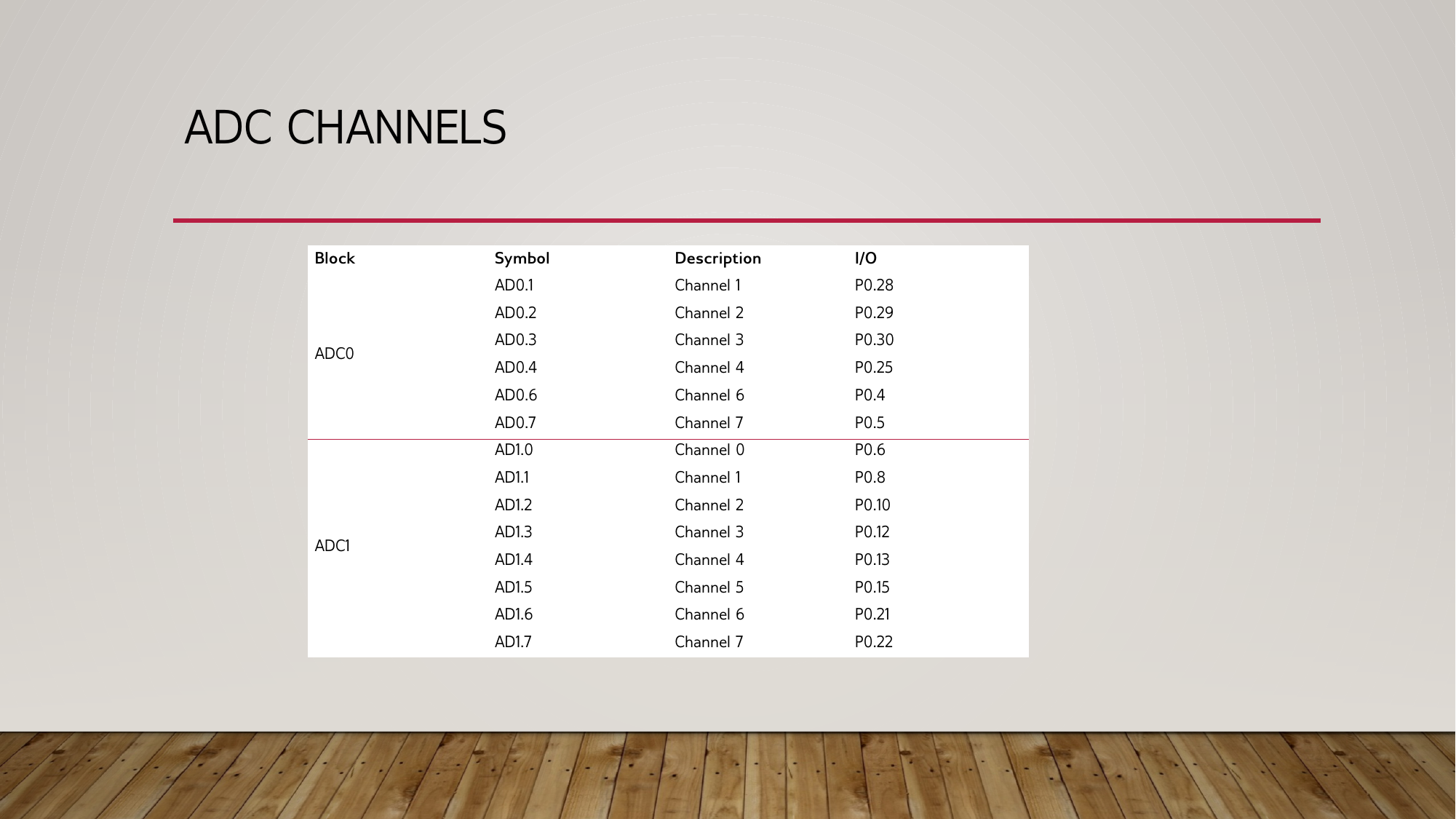

# ADC Channels
| Block | Symbol | Description | I/O |
| --- | --- | --- | --- |
| ADC0 | AD0.1 | Channel 1 | P0.28 |
|  | AD0.2 | Channel 2 | P0.29 |
|  | AD0.3 | Channel 3 | P0.30 |
|  | AD0.4 | Channel 4 | P0.25 |
|  | AD0.6 | Channel 6 | P0.4 |
|  | AD0.7 | Channel 7 | P0.5 |
| ADC1 | AD1.0 | Channel 0 | P0.6 |
|  | AD1.1 | Channel 1 | P0.8 |
|  | AD1.2 | Channel 2 | P0.10 |
|  | AD1.3 | Channel 3 | P0.12 |
|  | AD1.4 | Channel 4 | P0.13 |
|  | AD1.5 | Channel 5 | P0.15 |
|  | AD1.6 | Channel 6 | P0.21 |
|  | AD1.7 | Channel 7 | P0.22 |